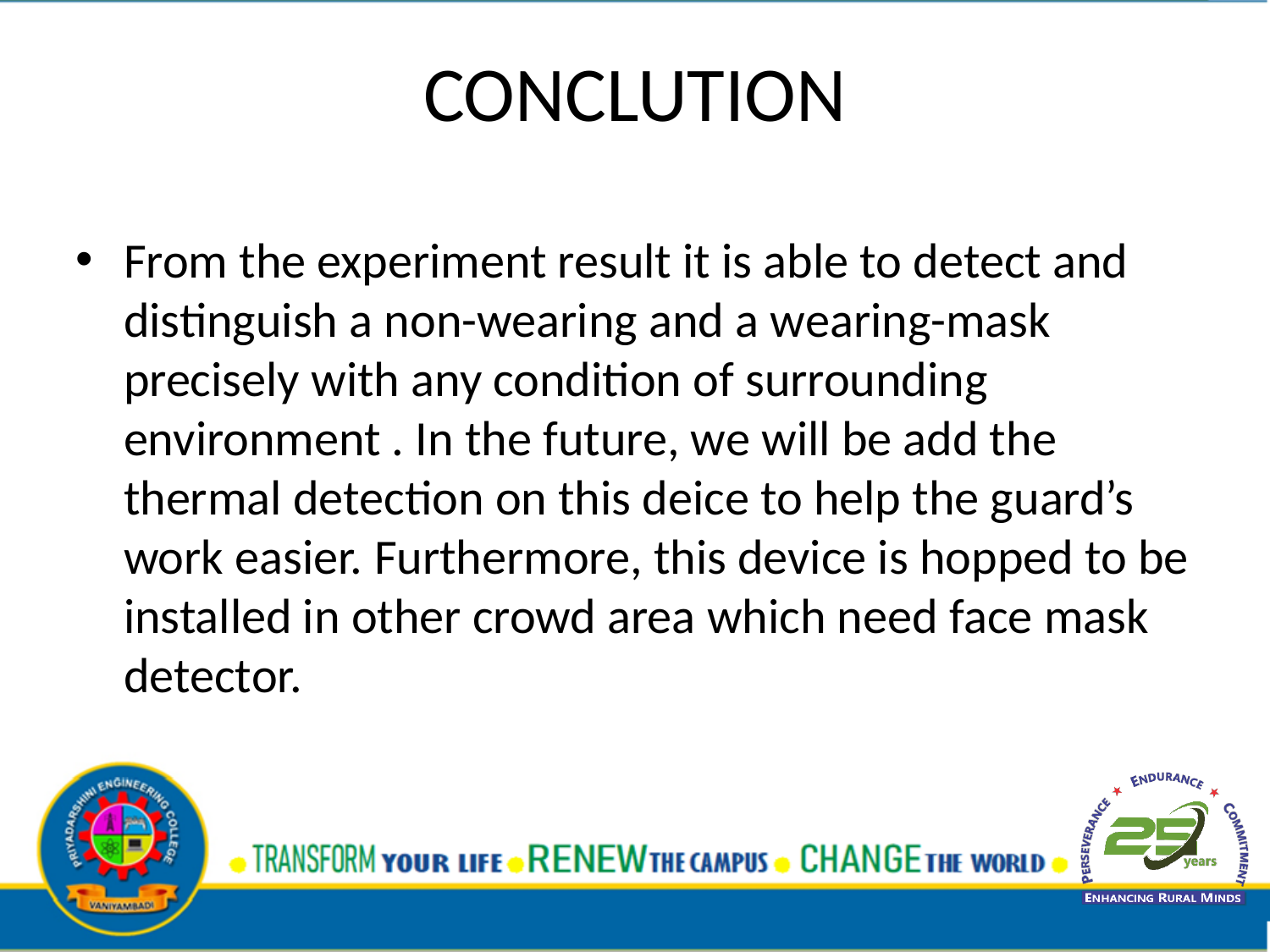

# CONCLUTION
From the experiment result it is able to detect and distinguish a non-wearing and a wearing-mask precisely with any condition of surrounding environment . In the future, we will be add the thermal detection on this deice to help the guard’s work easier. Furthermore, this device is hopped to be installed in other crowd area which need face mask detector.